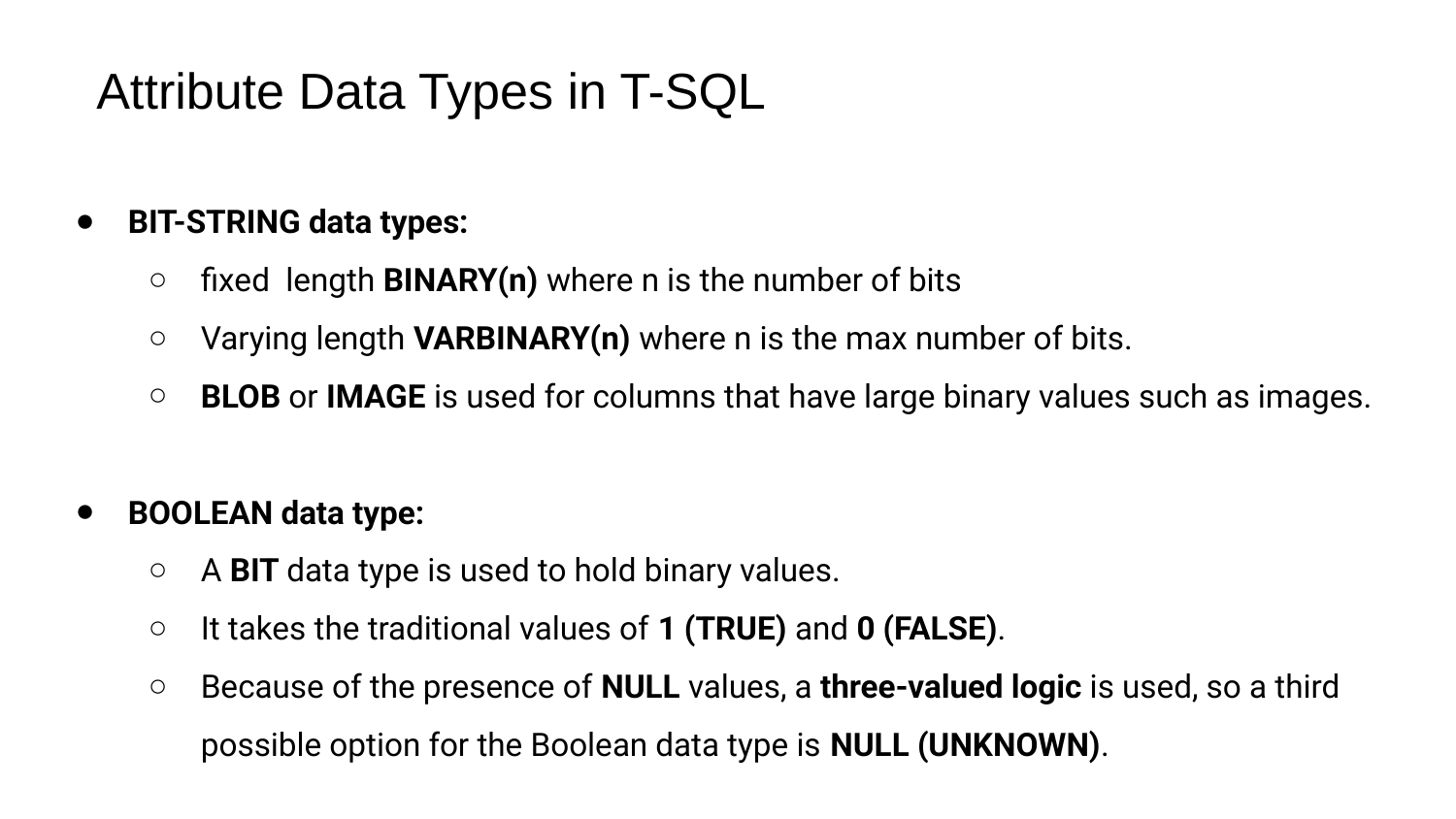

# Attribute Data Types in T-SQL
BIT-STRING data types:
fixed  length BINARY(n) where n is the number of bits
Varying length VARBINARY(n) where n is the max number of bits.
BLOB or IMAGE is used for columns that have large binary values such as images.

BOOLEAN data type:
A BIT data type is used to hold binary values.
It takes the traditional values of 1 (TRUE) and 0 (FALSE).
Because of the presence of NULL values, a three-valued logic is used, so a third possible option for the Boolean data type is NULL (UNKNOWN).